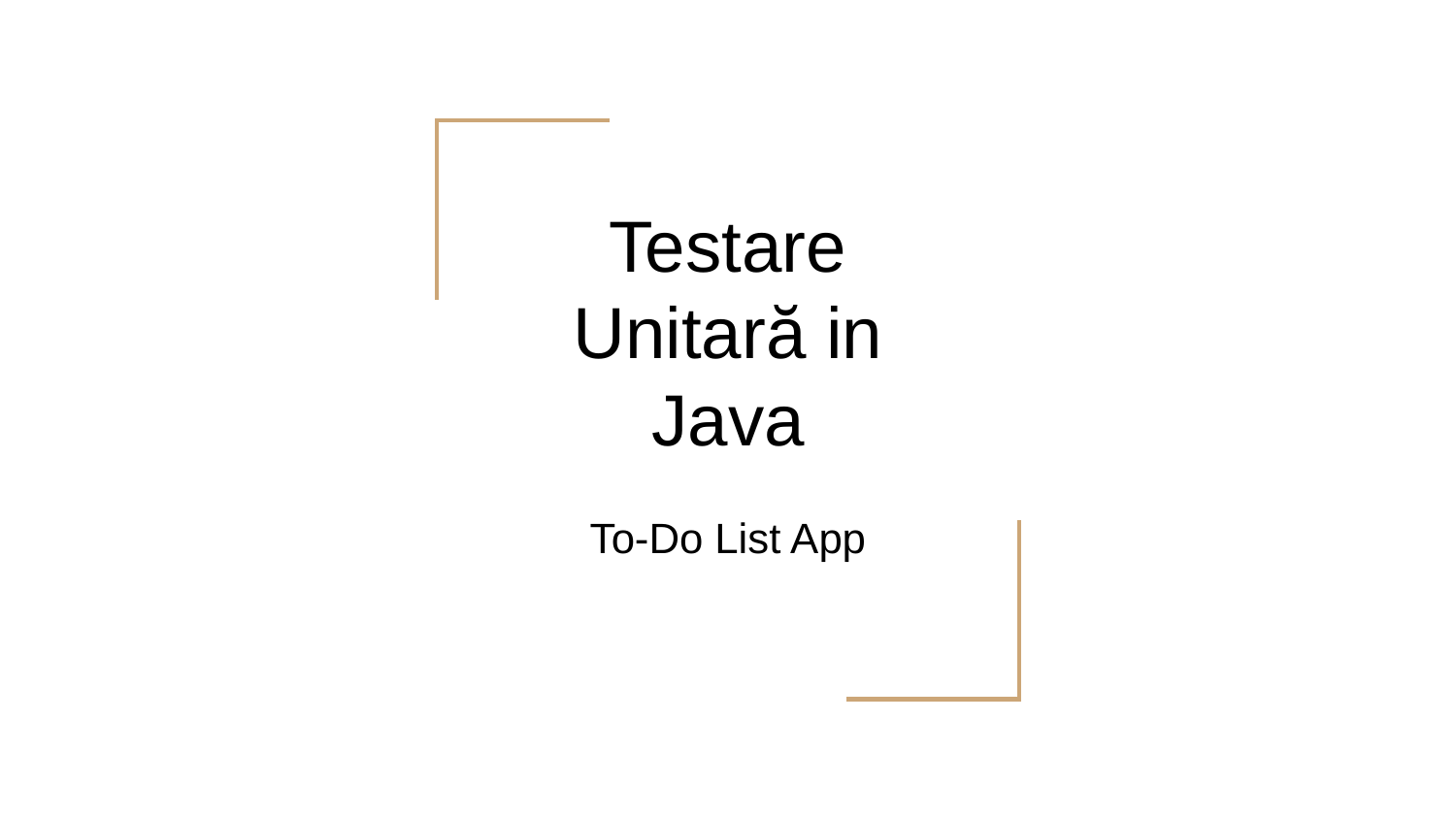

# Testare Unitară in Java
To-Do List App